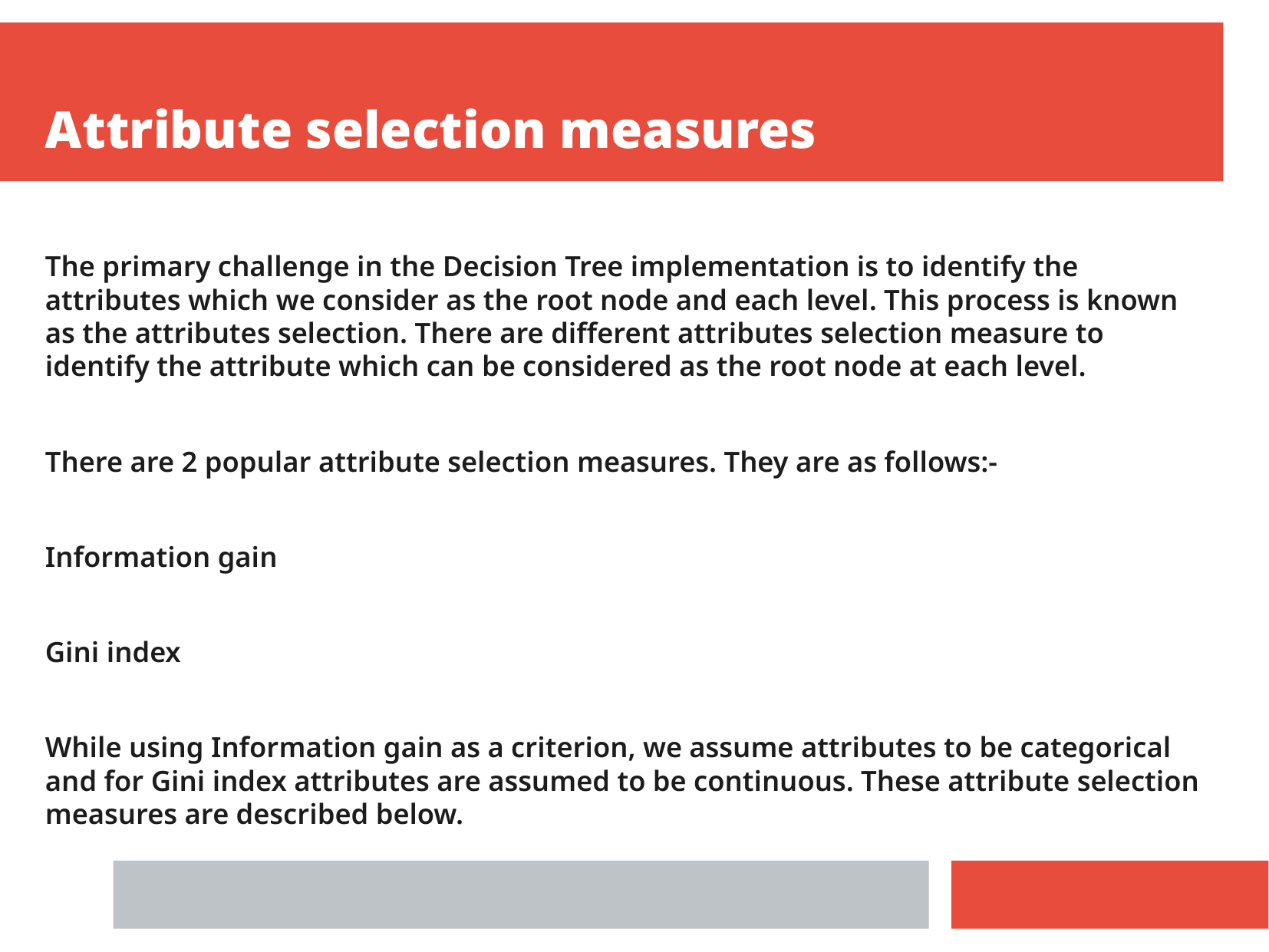

Attribute selection measures
The primary challenge in the Decision Tree implementation is to identify the attributes which we consider as the root node and each level. This process is known as the attributes selection. There are different attributes selection measure to identify the attribute which can be considered as the root node at each level.

There are 2 popular attribute selection measures. They are as follows:-

Information gain

Gini index

While using Information gain as a criterion, we assume attributes to be categorical and for Gini index attributes are assumed to be continuous. These attribute selection measures are described below.